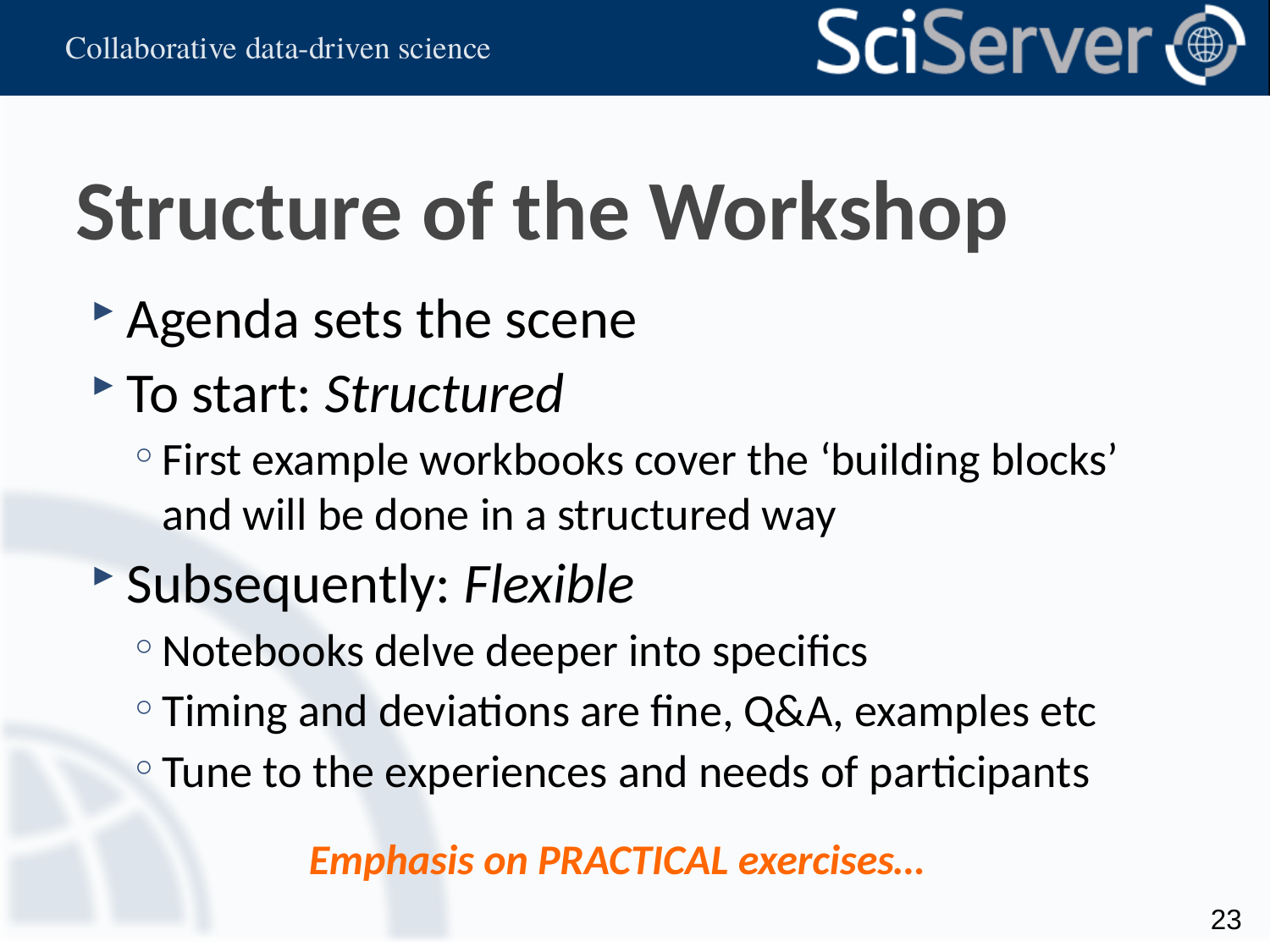

# Structure of the Workshop
Agenda sets the scene
To start: Structured
First example workbooks cover the ‘building blocks’ and will be done in a structured way
Subsequently: Flexible
Notebooks delve deeper into specifics
Timing and deviations are fine, Q&A, examples etc
Tune to the experiences and needs of participants
Emphasis on PRACTICAL exercises…
23